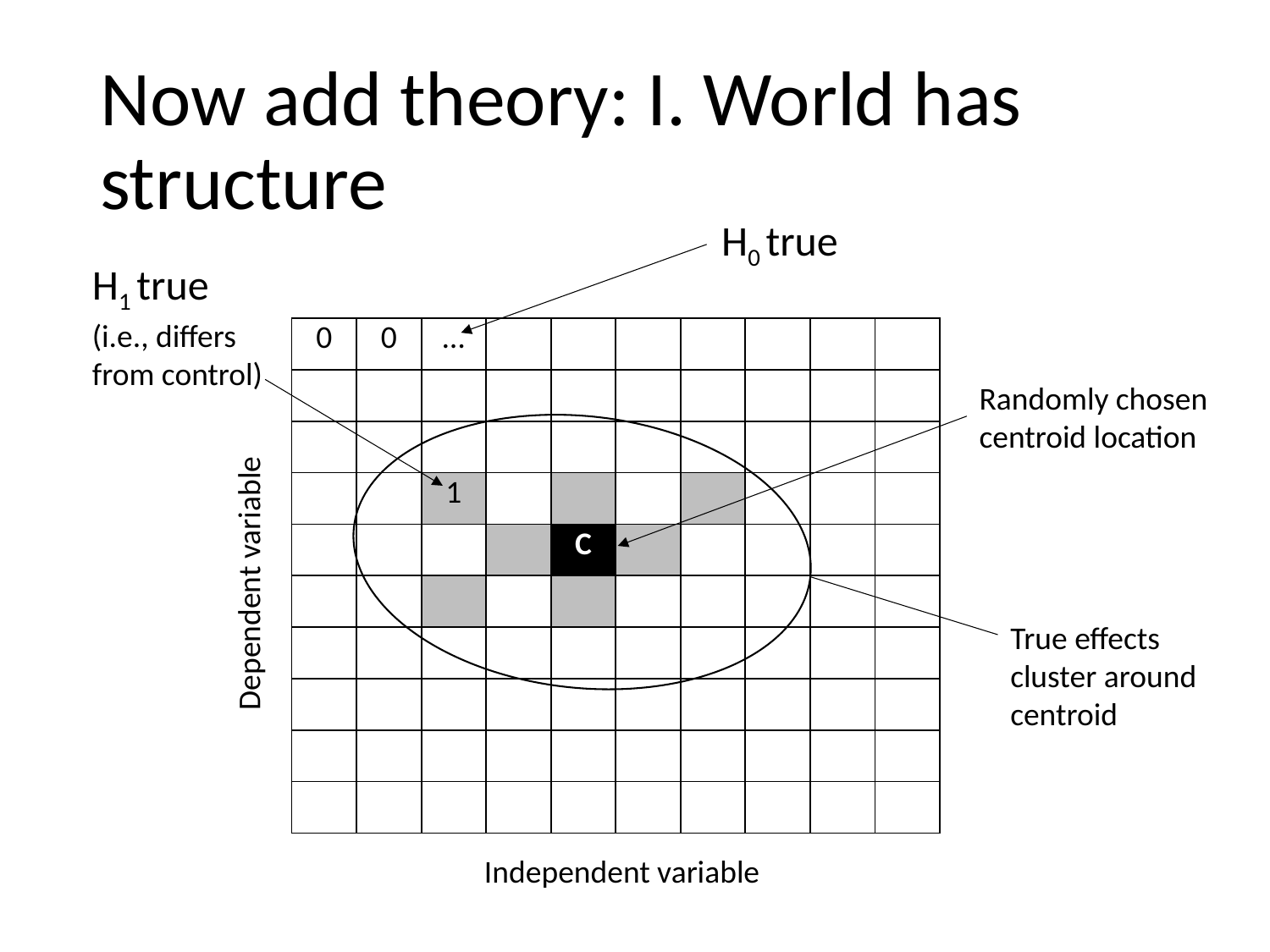

# Now add theory: I. World has structure
H0 true
H1 true
(i.e., differs
from control)
| 0 | 0 | … |  |  |  |  |  |  |  |
| --- | --- | --- | --- | --- | --- | --- | --- | --- | --- |
|  |  |  |  |  |  |  |  |  |  |
|  |  |  |  |  |  |  |  |  |  |
|  |  | 1 |  |  |  |  |  |  |  |
|  |  |  |  | C |  |  |  |  |  |
|  |  |  |  |  |  |  |  |  |  |
|  |  |  |  |  |  |  |  |  |  |
|  |  |  |  |  |  |  |  |  |  |
|  |  |  |  |  |  |  |  |  |  |
|  |  |  |  |  |  |  |  |  |  |
Randomly chosen
centroid location

True effects cluster around centroid
Dependent variable
Independent variable